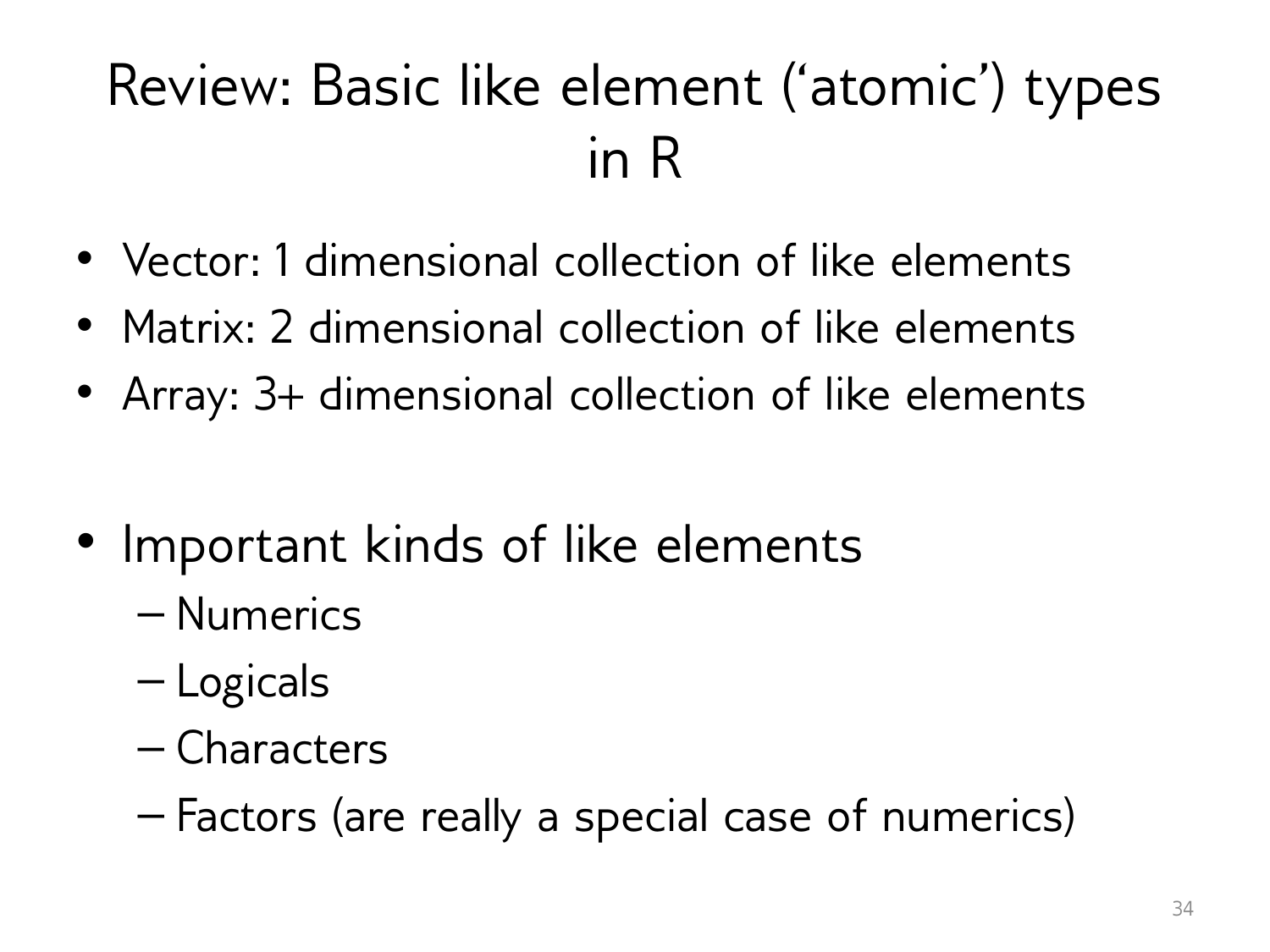

# Review: Basic like element (‘atomic’) types in R
Vector: 1 dimensional collection of like elements
Matrix: 2 dimensional collection of like elements
Array: 3+ dimensional collection of like elements

Important kinds of like elements
Numerics
Logicals
Characters
Factors (are really a special case of numerics)
34